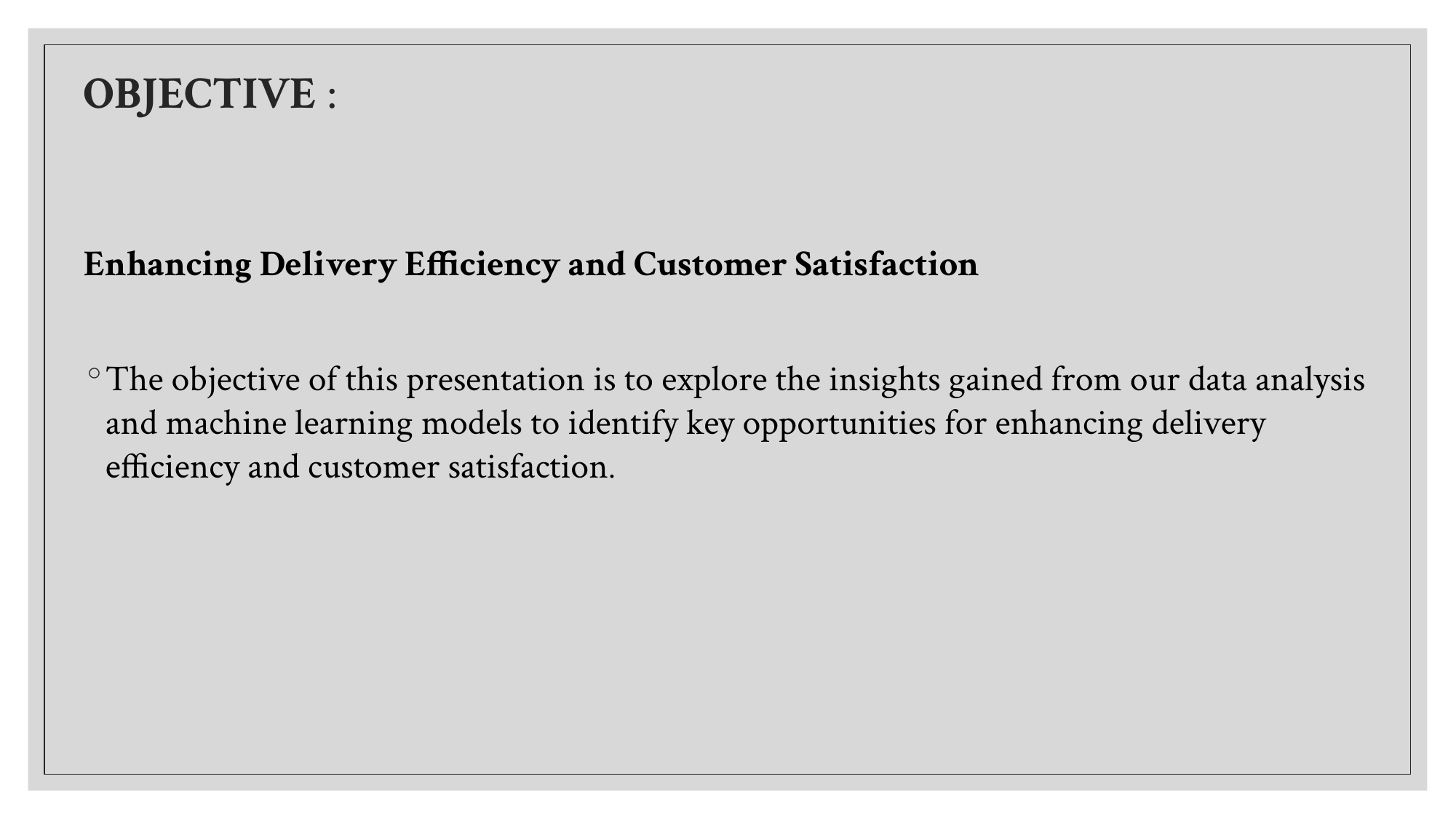

# OBJECTIVE :

Enhancing Delivery Efficiency and Customer Satisfaction

The objective of this presentation is to explore the insights gained from our data analysis and machine learning models to identify key opportunities for enhancing delivery efficiency and customer satisfaction.